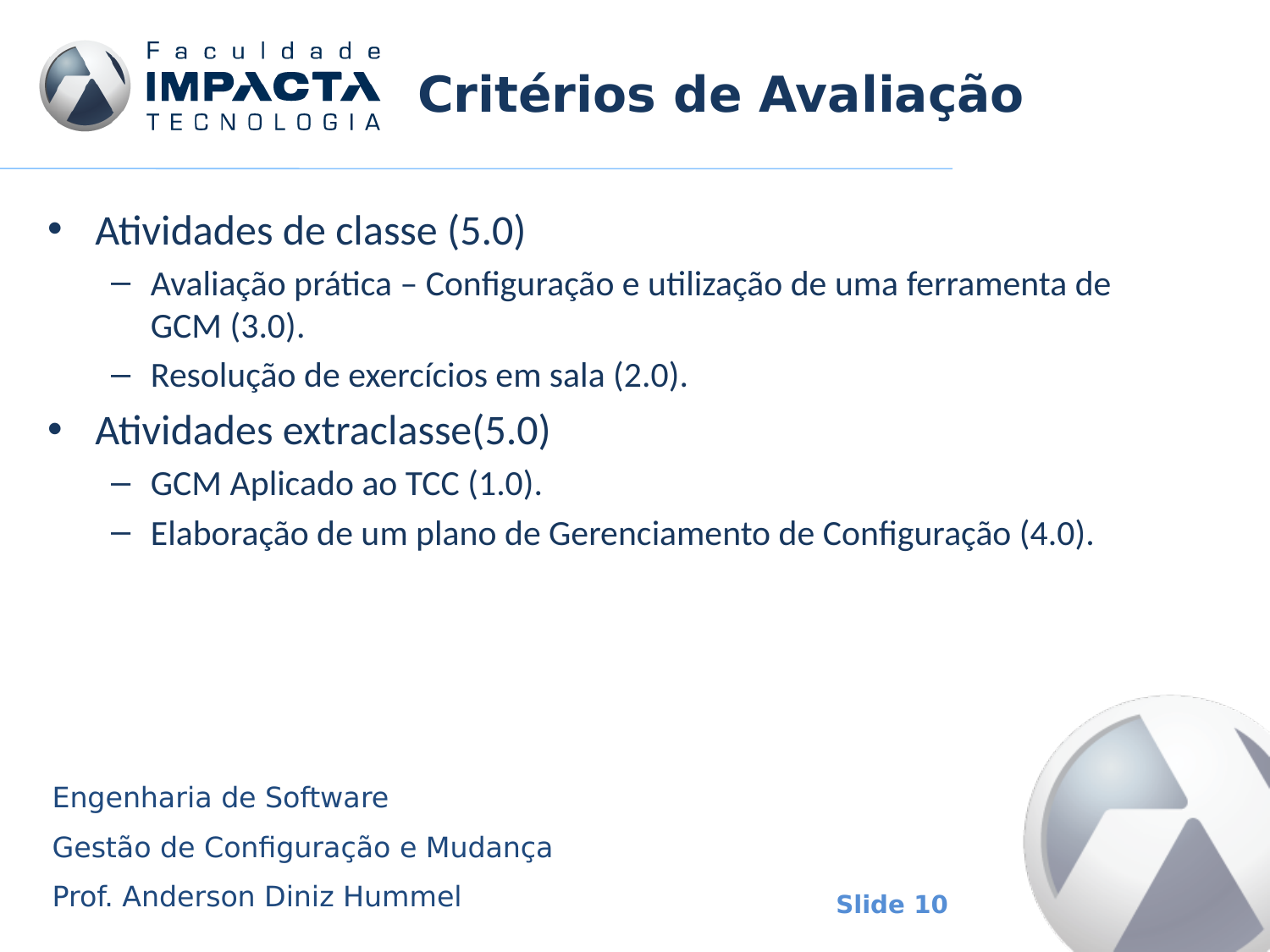

# Critérios de Avaliação
Atividades de classe (5.0)
Avaliação prática – Configuração e utilização de uma ferramenta de GCM (3.0).
Resolução de exercícios em sala (2.0).
Atividades extraclasse(5.0)
GCM Aplicado ao TCC (1.0).
Elaboração de um plano de Gerenciamento de Configuração (4.0).
Engenharia de Software
Gestão de Configuração e Mudança
Prof. Anderson Diniz Hummel